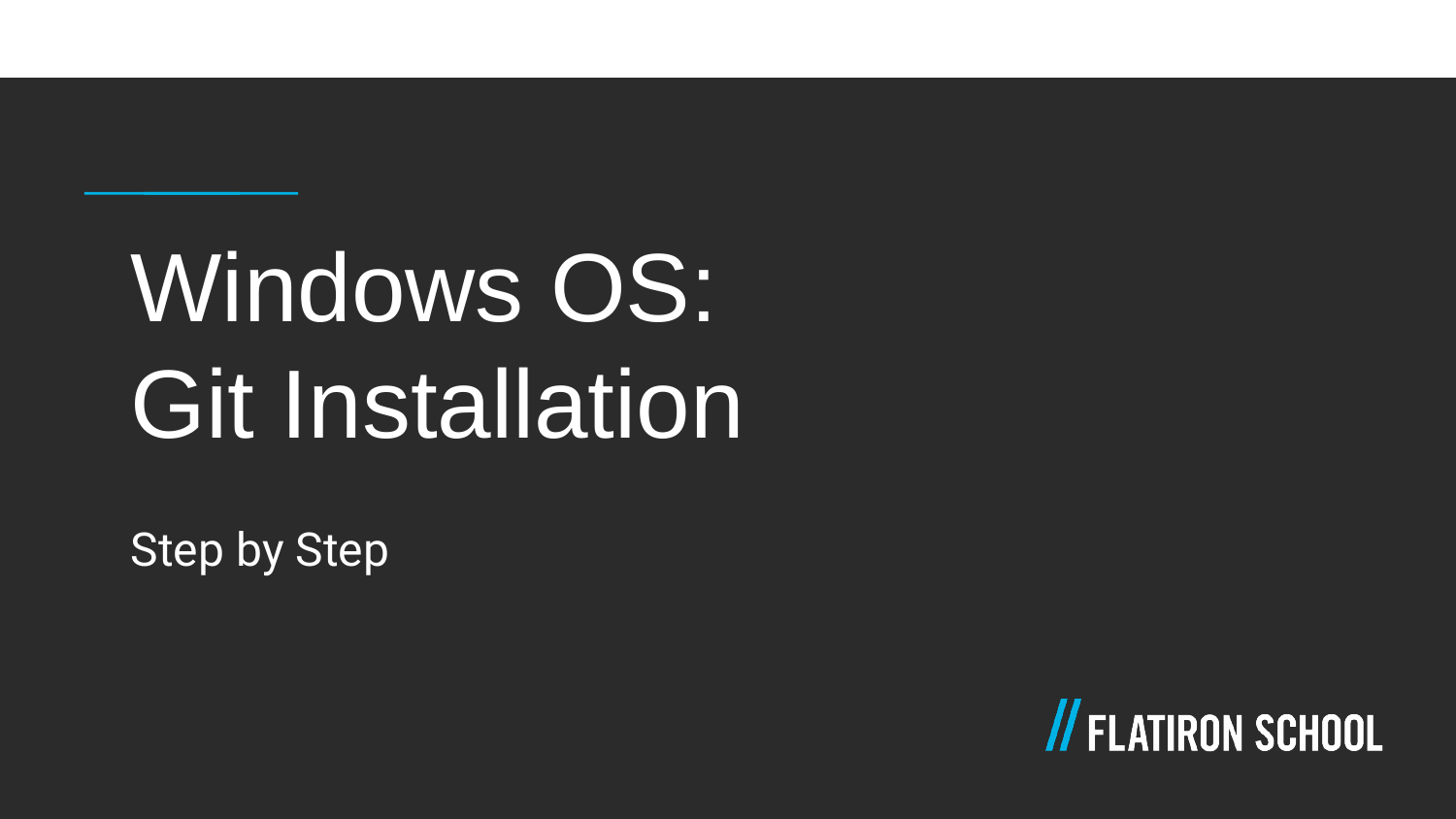

# Windows OS: Git Installation
Step by Step